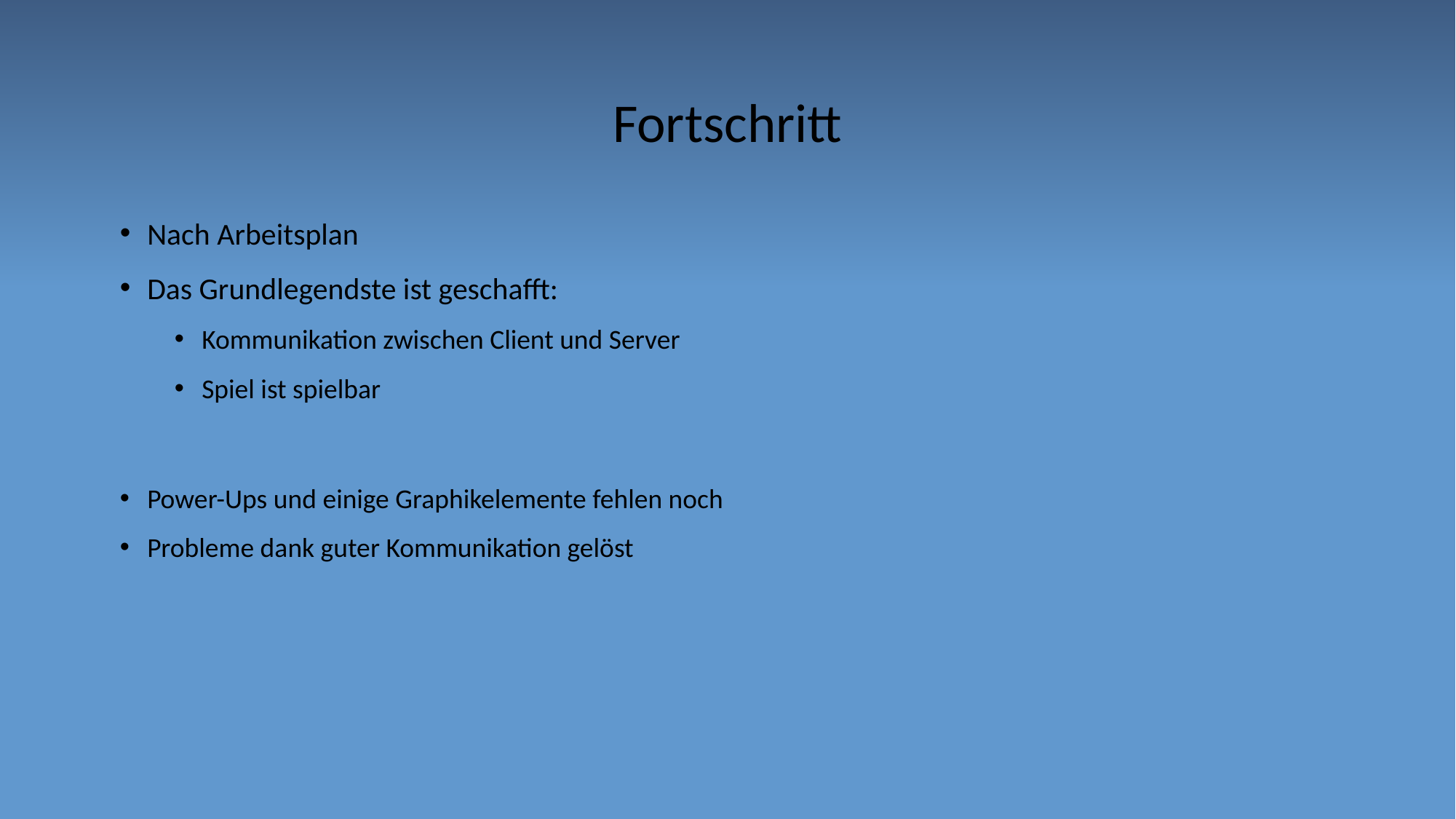

# Fortschritt
Nach Arbeitsplan
Das Grundlegendste ist geschafft:
Kommunikation zwischen Client und Server
Spiel ist spielbar

Power-Ups und einige Graphikelemente fehlen noch
Probleme dank guter Kommunikation gelöst